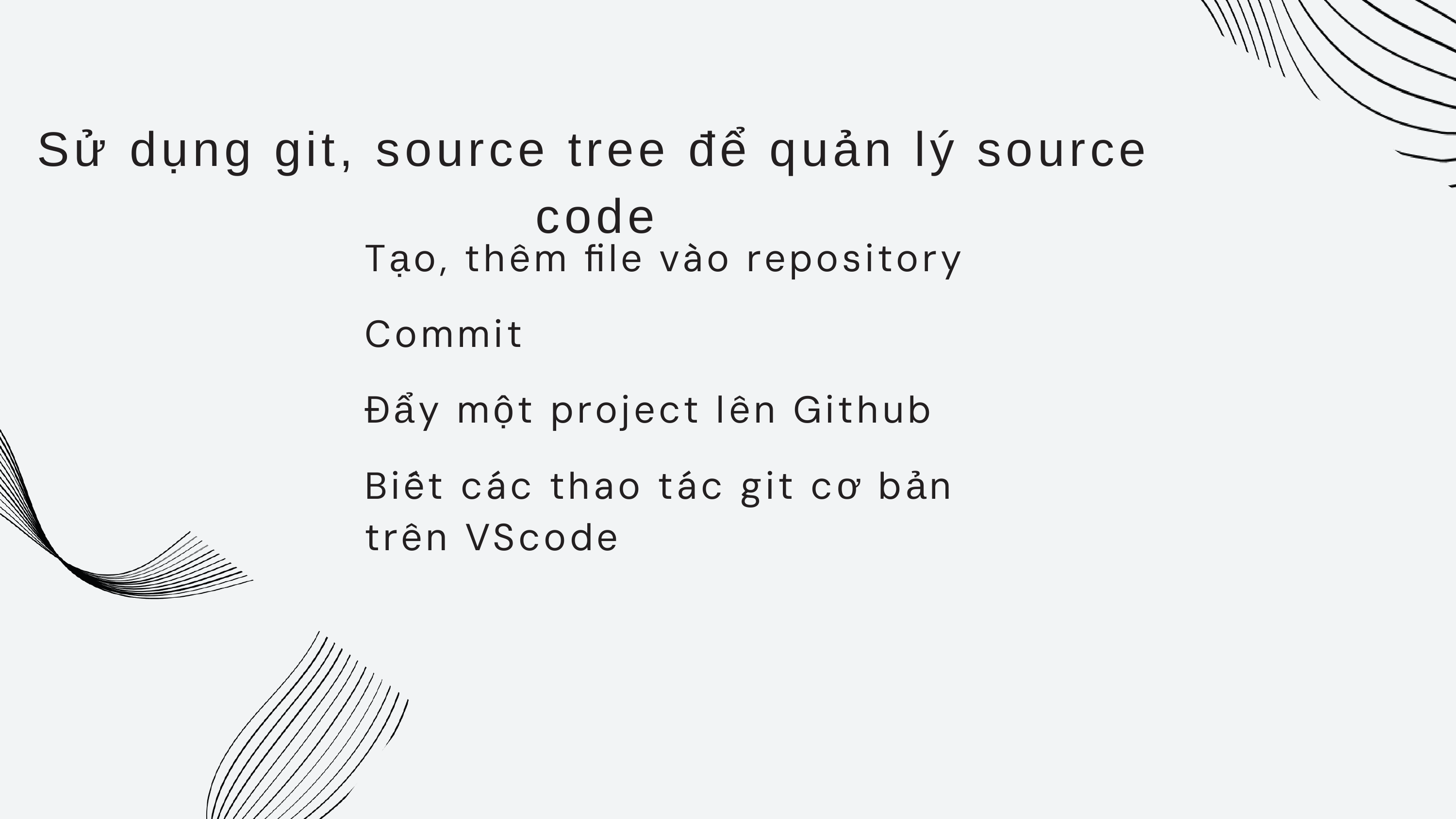

Sử dụng git, source tree để quản lý source code
Tạo, thêm file vào repository
Commit
Đẩy một project lên Github

Biết các thao tác git cơ bản trên VScode